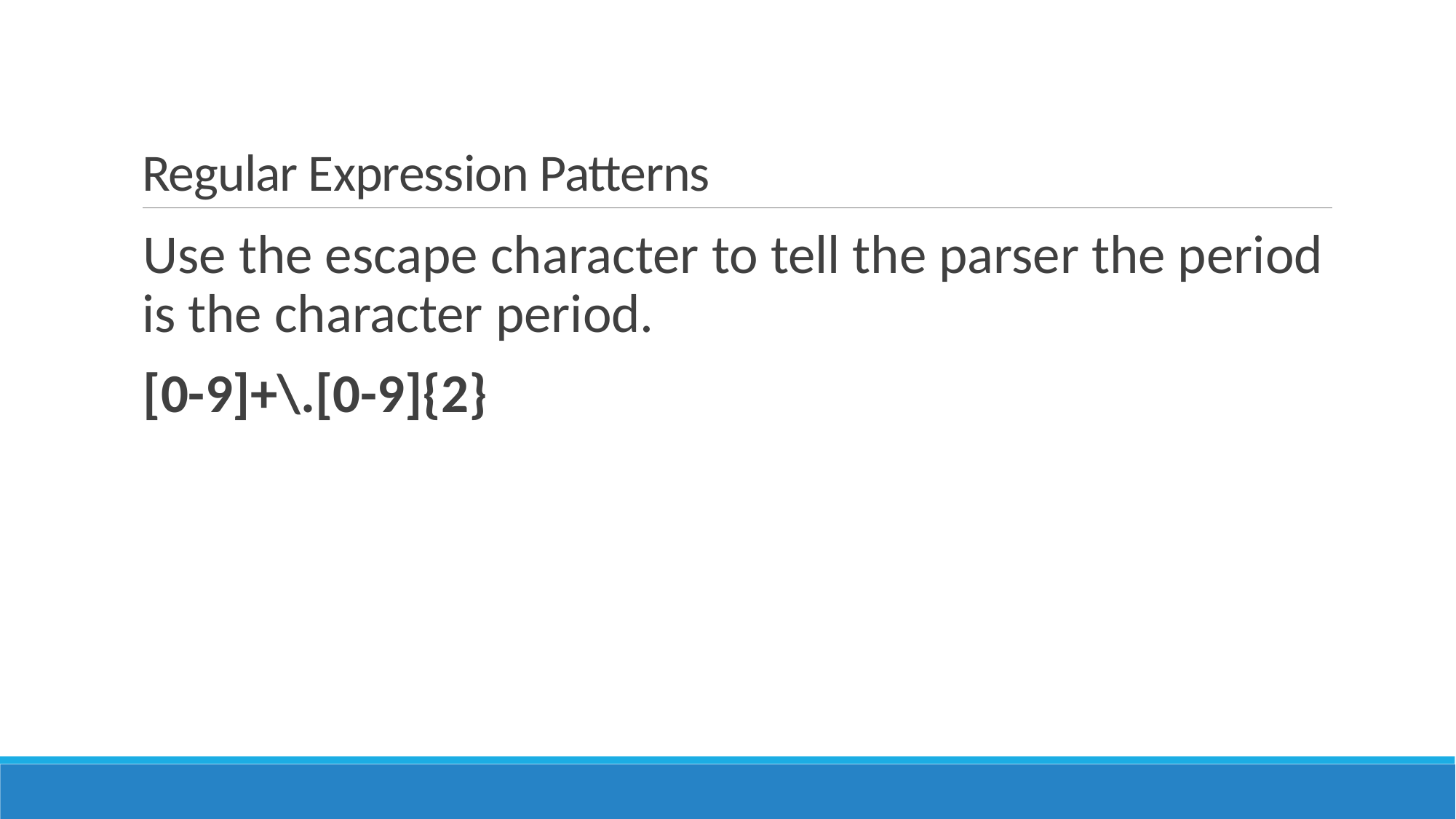

# Regular Expression Patterns
Use the escape character to tell the parser the period is the character period.
[0-9]+\.[0-9]{2}